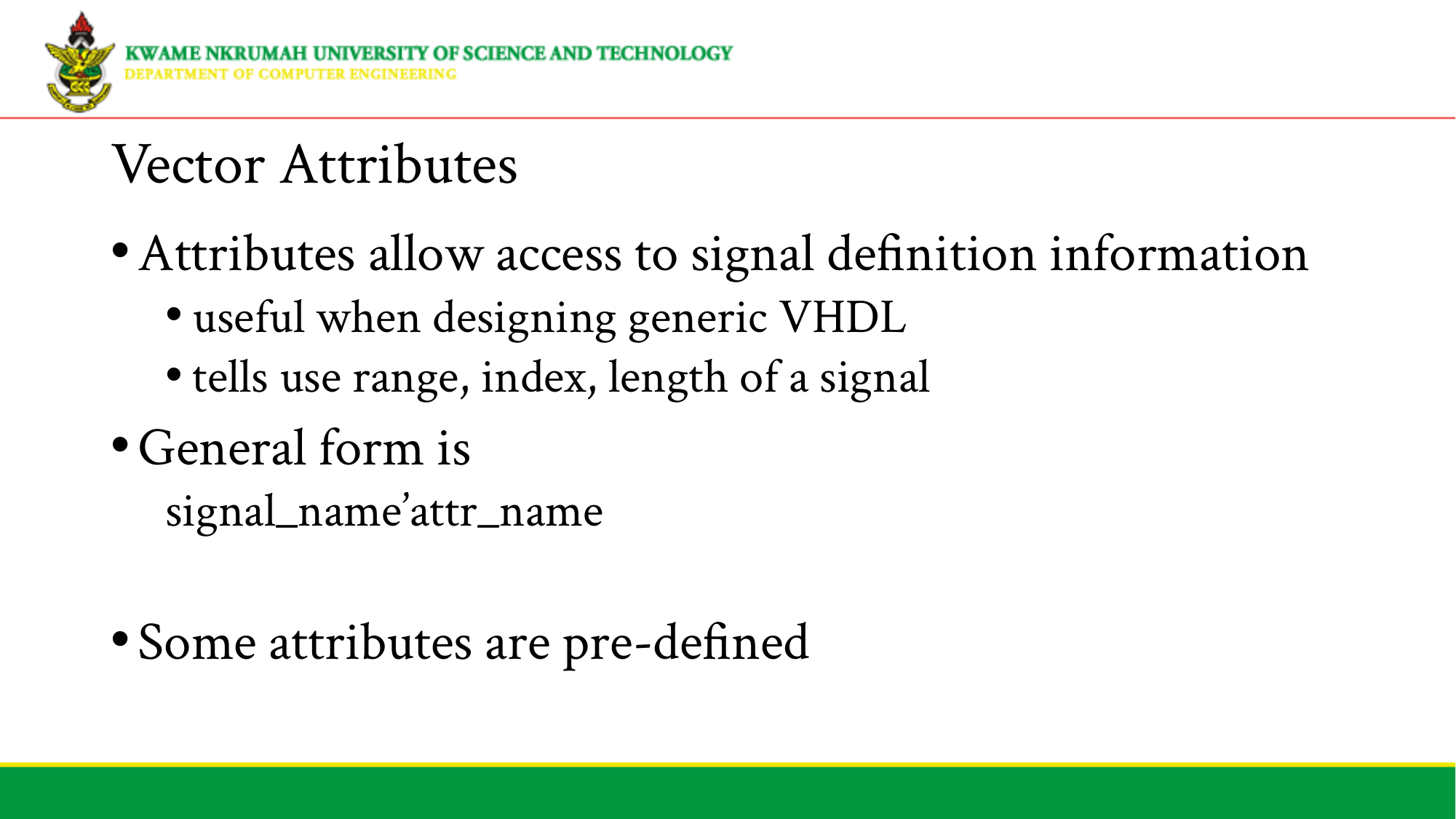

# Vector Attributes
Attributes allow access to signal definition information
useful when designing generic VHDL
tells use range, index, length of a signal
General form is
signal_name’attr_name

Some attributes are pre-defined